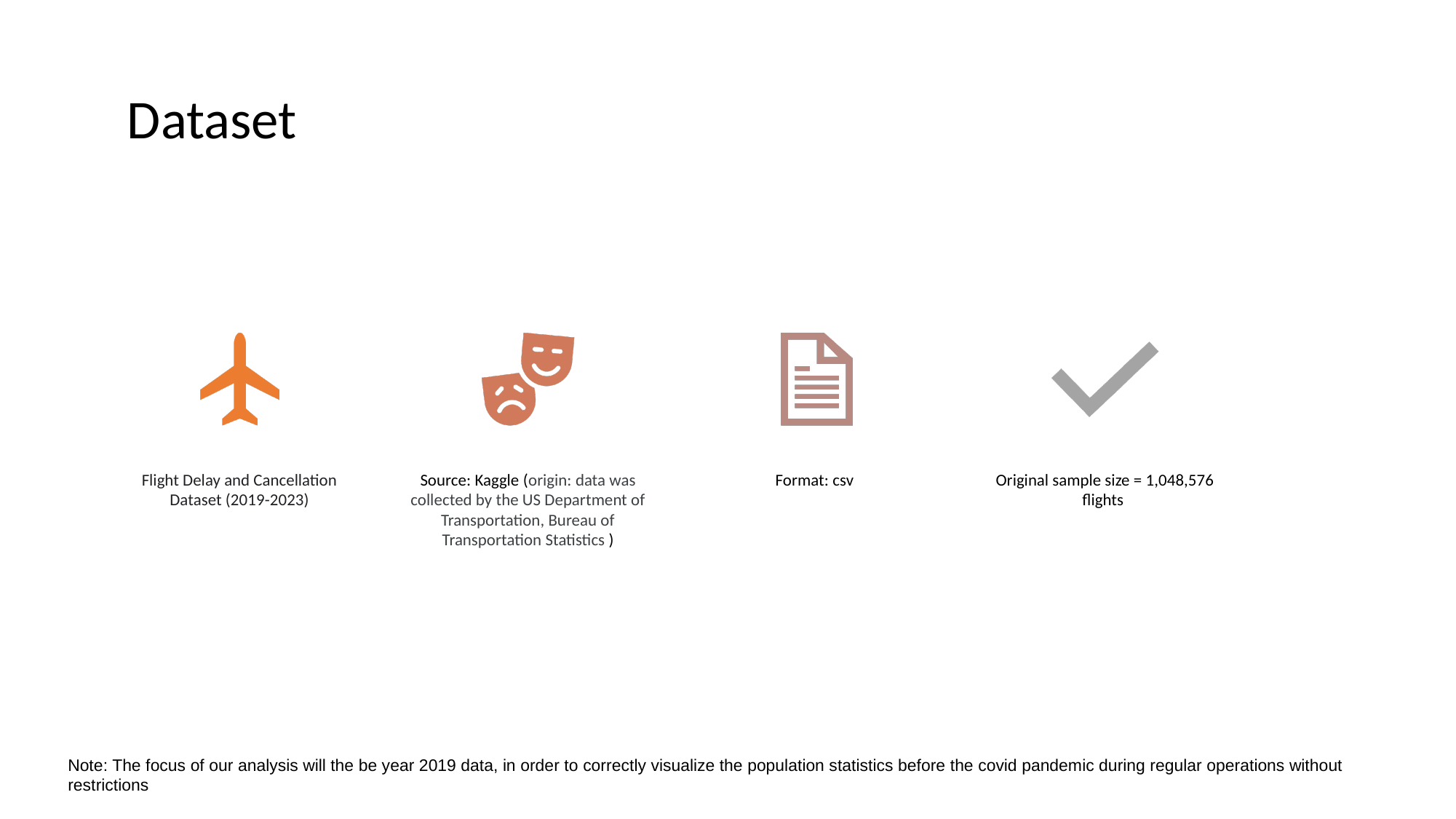

# Dataset
Flight Delay and Cancellation Dataset (2019-2023)
Source: Kaggle (origin: data was collected by the US Department of Transportation, Bureau of Transportation Statistics )
Format: csv
Original sample size = 1,048,576 flights
Note: The focus of our analysis will the be year 2019 data, in order to correctly visualize the population statistics before the covid pandemic during regular operations without restrictions